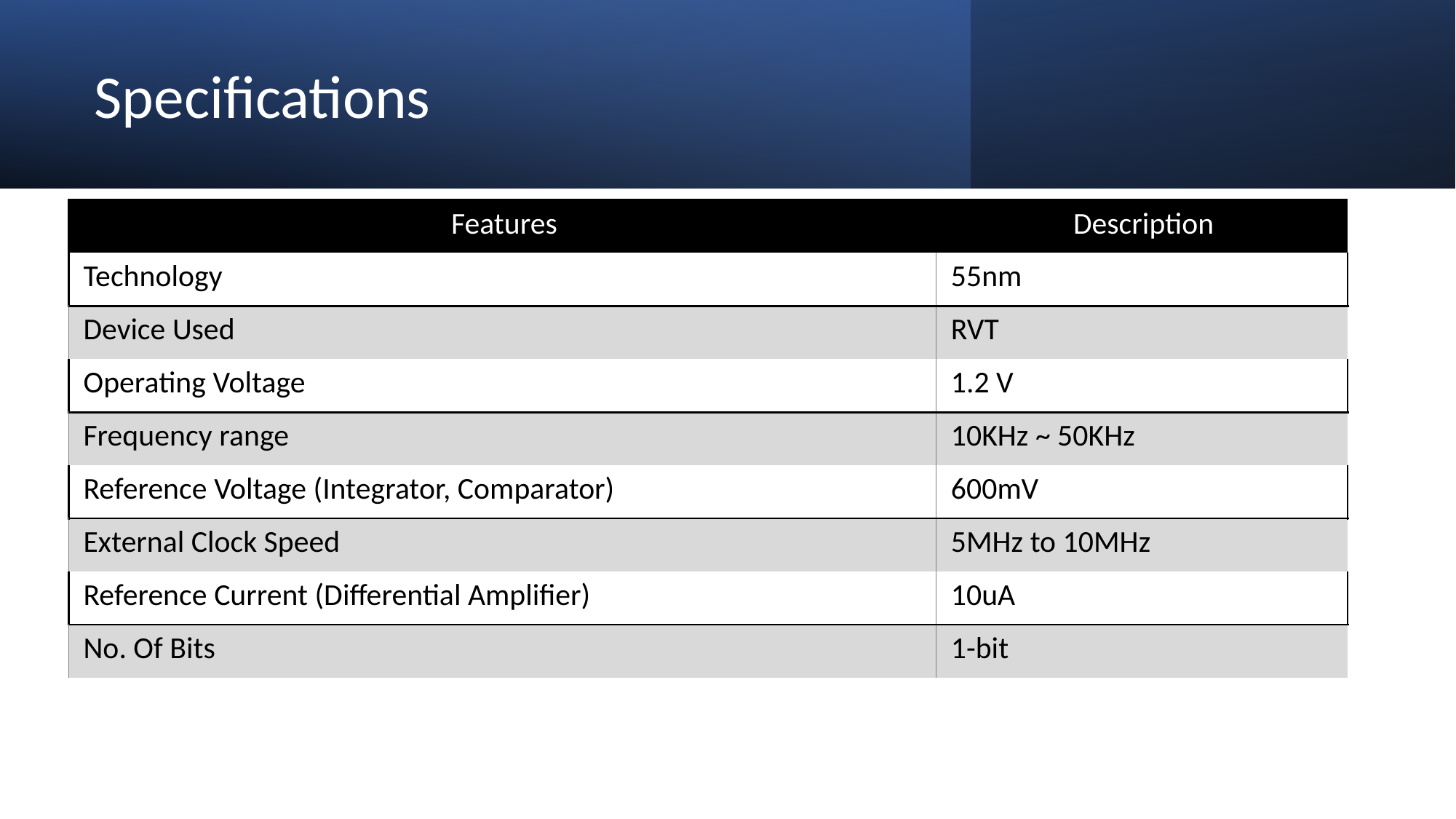

# Specifications
| Features | Description |
| --- | --- |
| Technology | 55nm |
| Device Used | RVT |
| Operating Voltage | 1.2 V |
| Frequency range | 10KHz ~ 50KHz |
| Reference Voltage (Integrator, Comparator) | 600mV |
| External Clock Speed | 5MHz to 10MHz |
| Reference Current (Differential Amplifier) | 10uA |
| No. Of Bits | 1-bit |